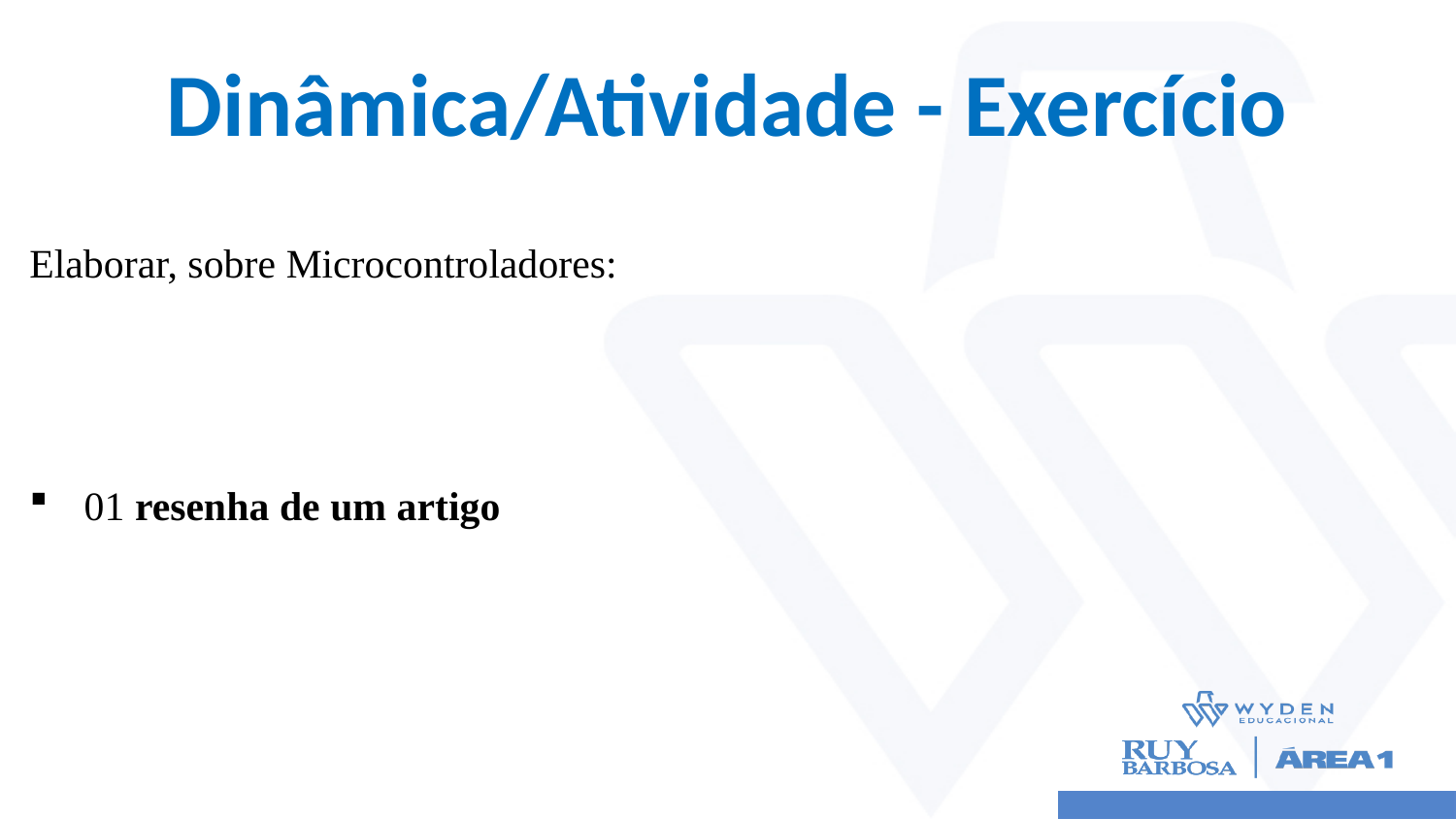

# Dinâmica/Atividade - Exercício

Elaborar, sobre Microcontroladores:

01 resenha de um artigo